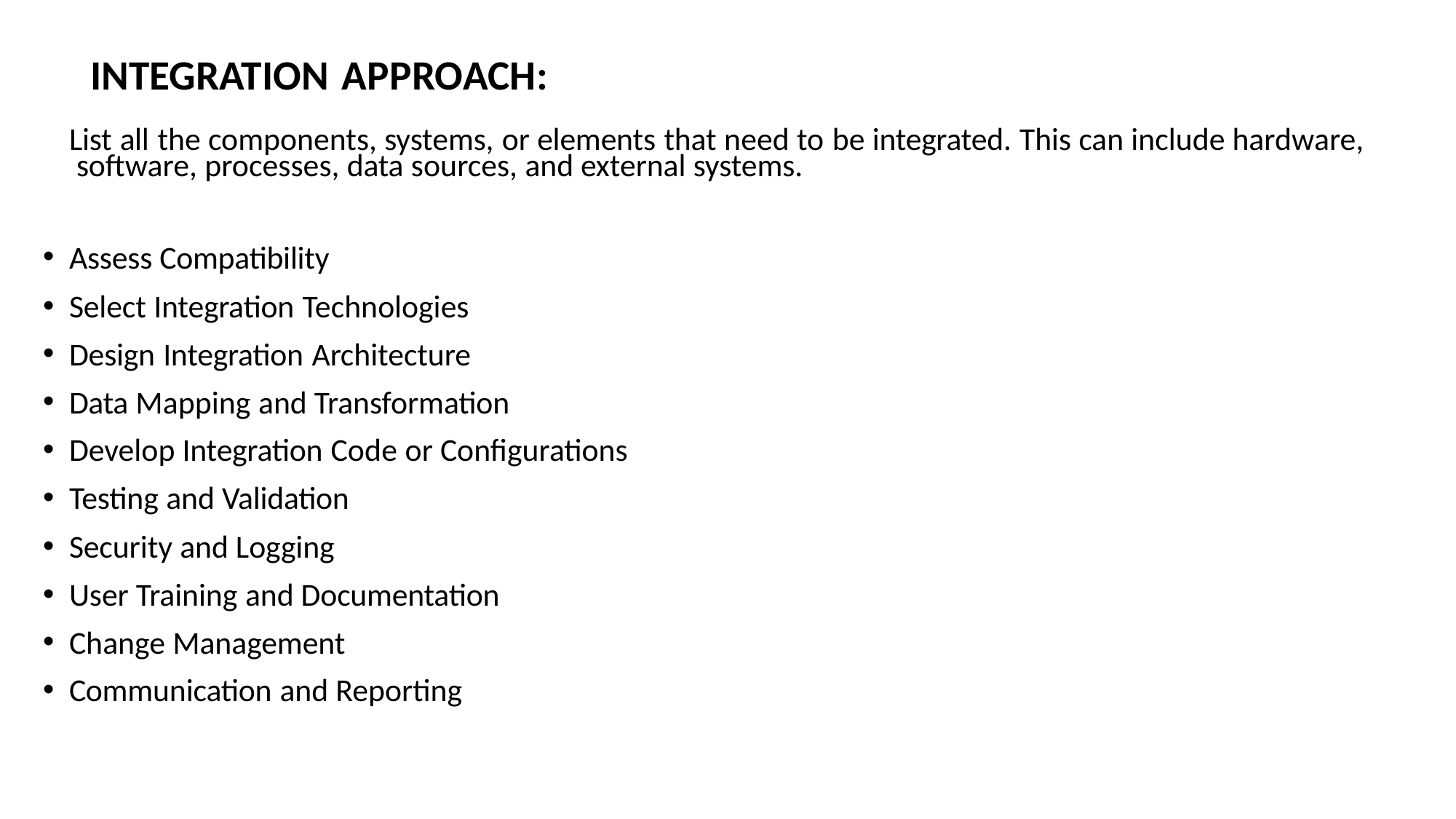

# INTEGRATION APPROACH:
List all the components, systems, or elements that need to be integrated. This can include hardware,  software, processes, data sources, and external systems.

Assess Compatibility
Select Integration Technologies
Design Integration Architecture
Data Mapping and Transformation
Develop Integration Code or Configurations
Testing and Validation
Security and Logging
User Training and Documentation
Change Management
Communication and Reporting